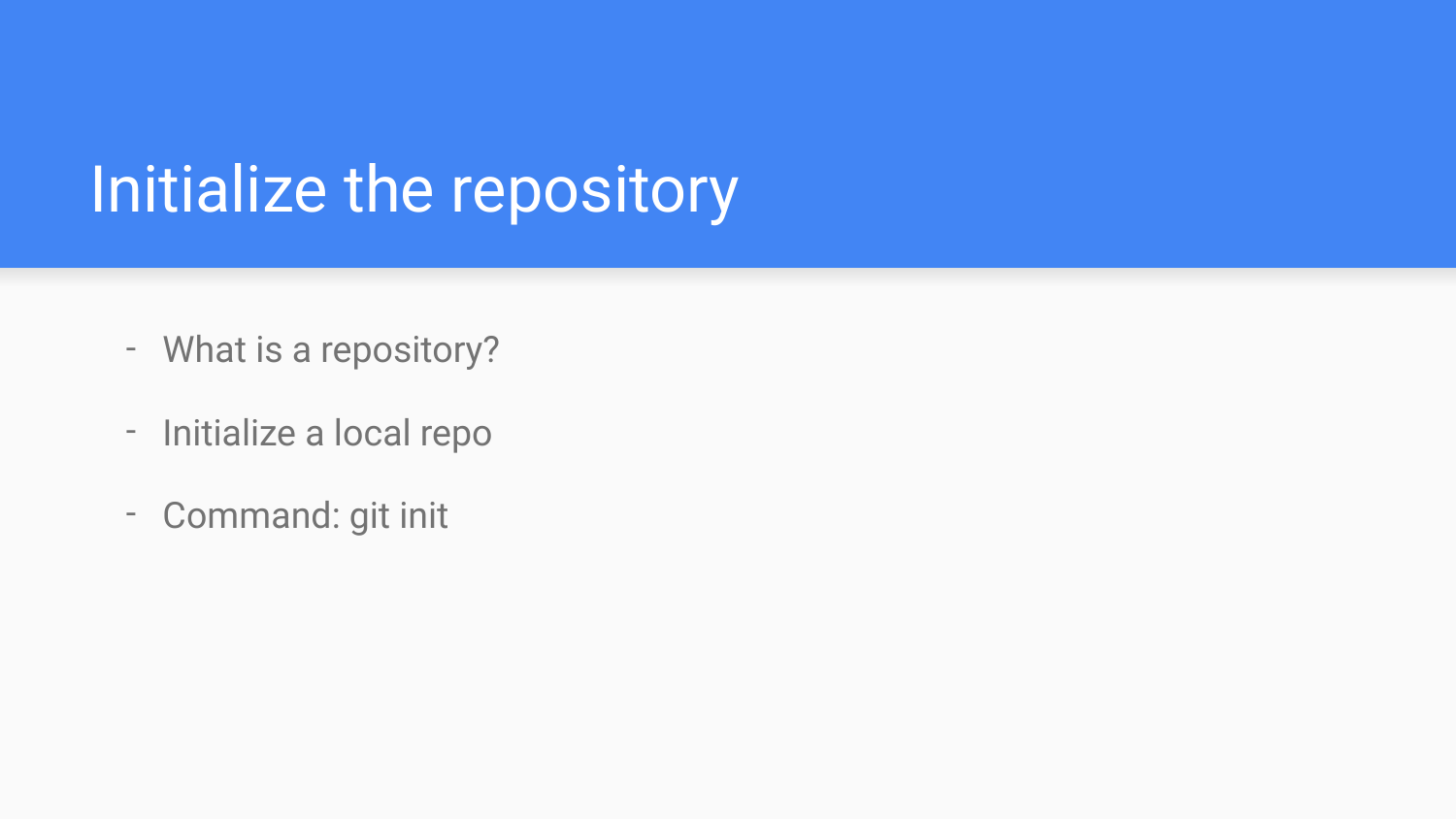

# Initialize the repository
What is a repository?
Initialize a local repo
Command: git init